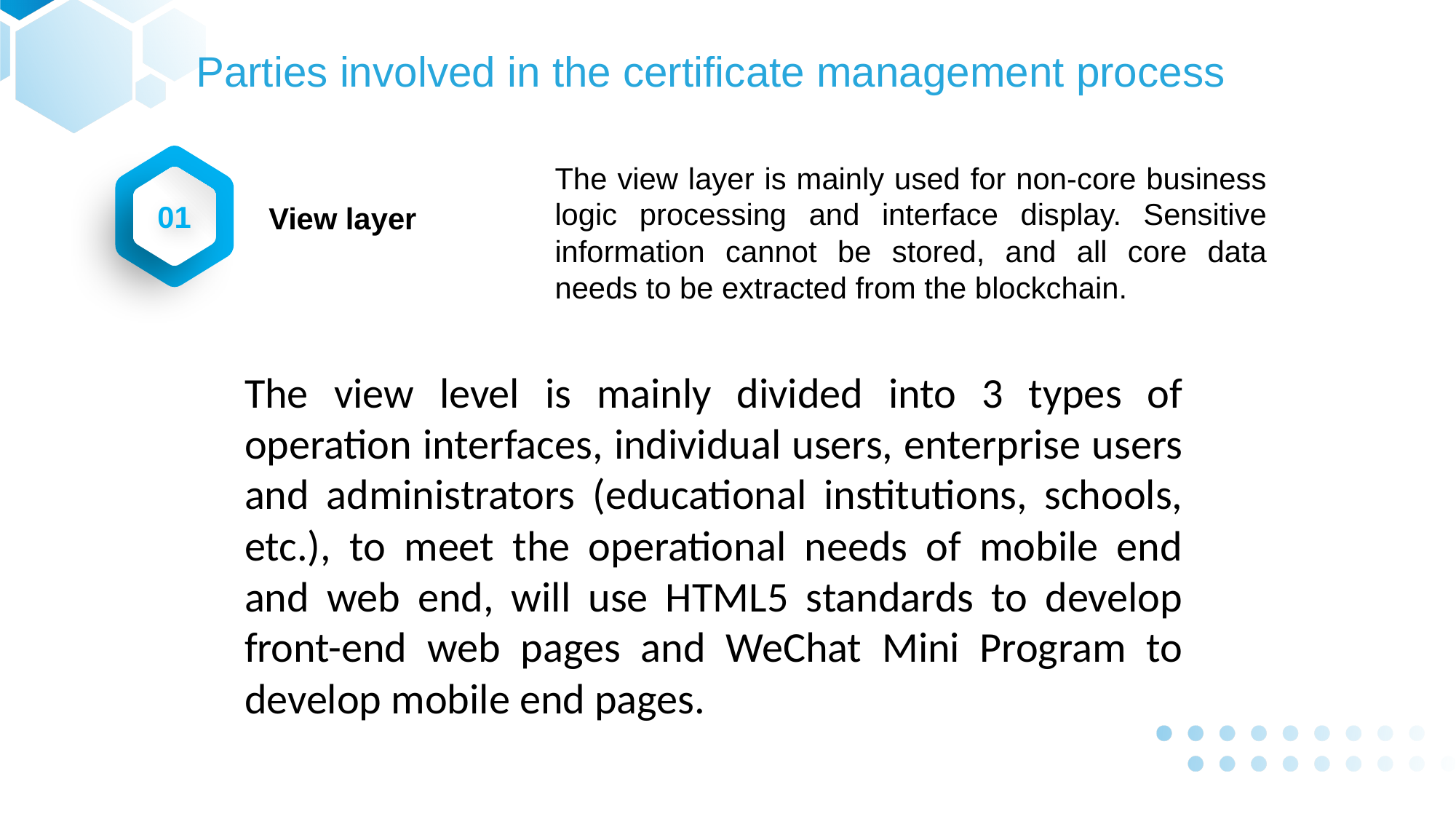

Parties involved in the certificate management process

01
The view layer is mainly used for non-core business logic processing and interface display. Sensitive information cannot be stored, and all core data needs to be extracted from the blockchain.

View layer
The view level is mainly divided into 3 types of operation interfaces, individual users, enterprise users and administrators (educational institutions, schools, etc.), to meet the operational needs of mobile end and web end, will use HTML5 standards to develop front-end web pages and WeChat Mini Program to develop mobile end pages.